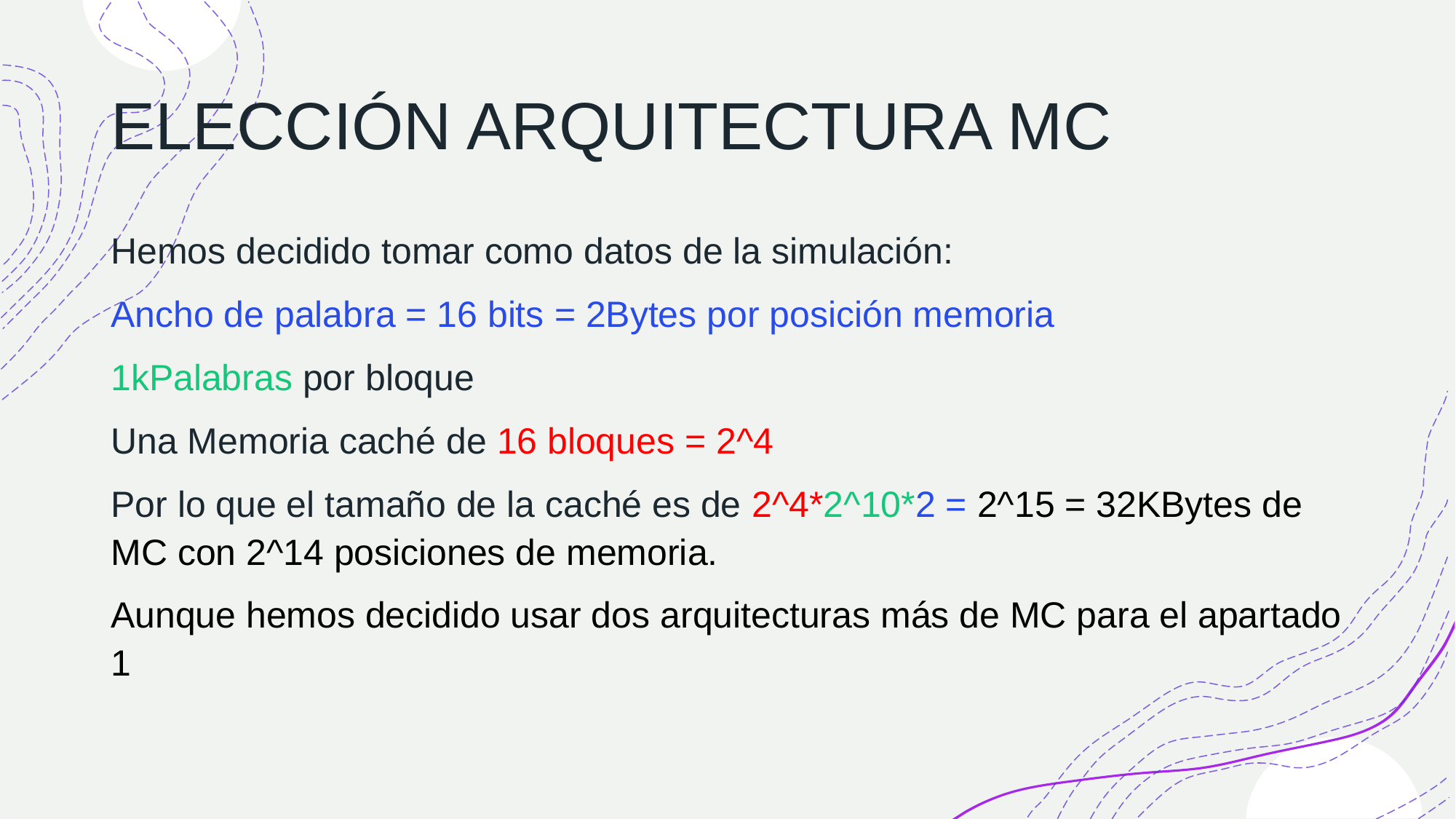

# ELECCIÓN ARQUITECTURA MC
Hemos decidido tomar como datos de la simulación:
Ancho de palabra = 16 bits = 2Bytes por posición memoria
1kPalabras por bloque
Una Memoria caché de 16 bloques = 2^4
Por lo que el tamaño de la caché es de 2^4*2^10*2 = 2^15 = 32KBytes de MC con 2^14 posiciones de memoria.
Aunque hemos decidido usar dos arquitecturas más de MC para el apartado 1